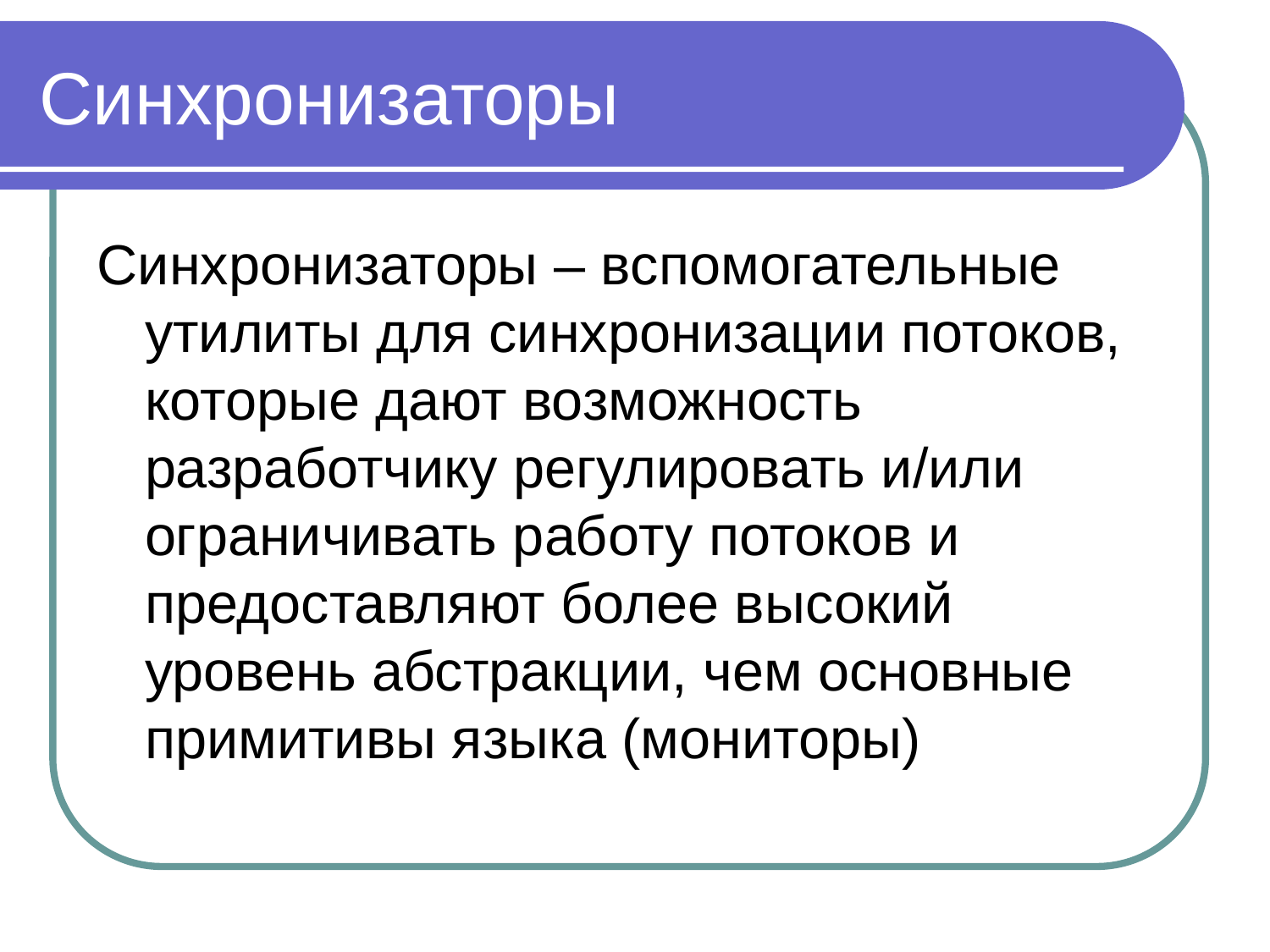

# Синхронизаторы
Синхронизаторы – вспомогательные утилиты для синхронизации потоков, которые дают возможность разработчику регулировать и/или ограничивать работу потоков и предоставляют более высокий уровень абстракции, чем основные примитивы языка (мониторы)